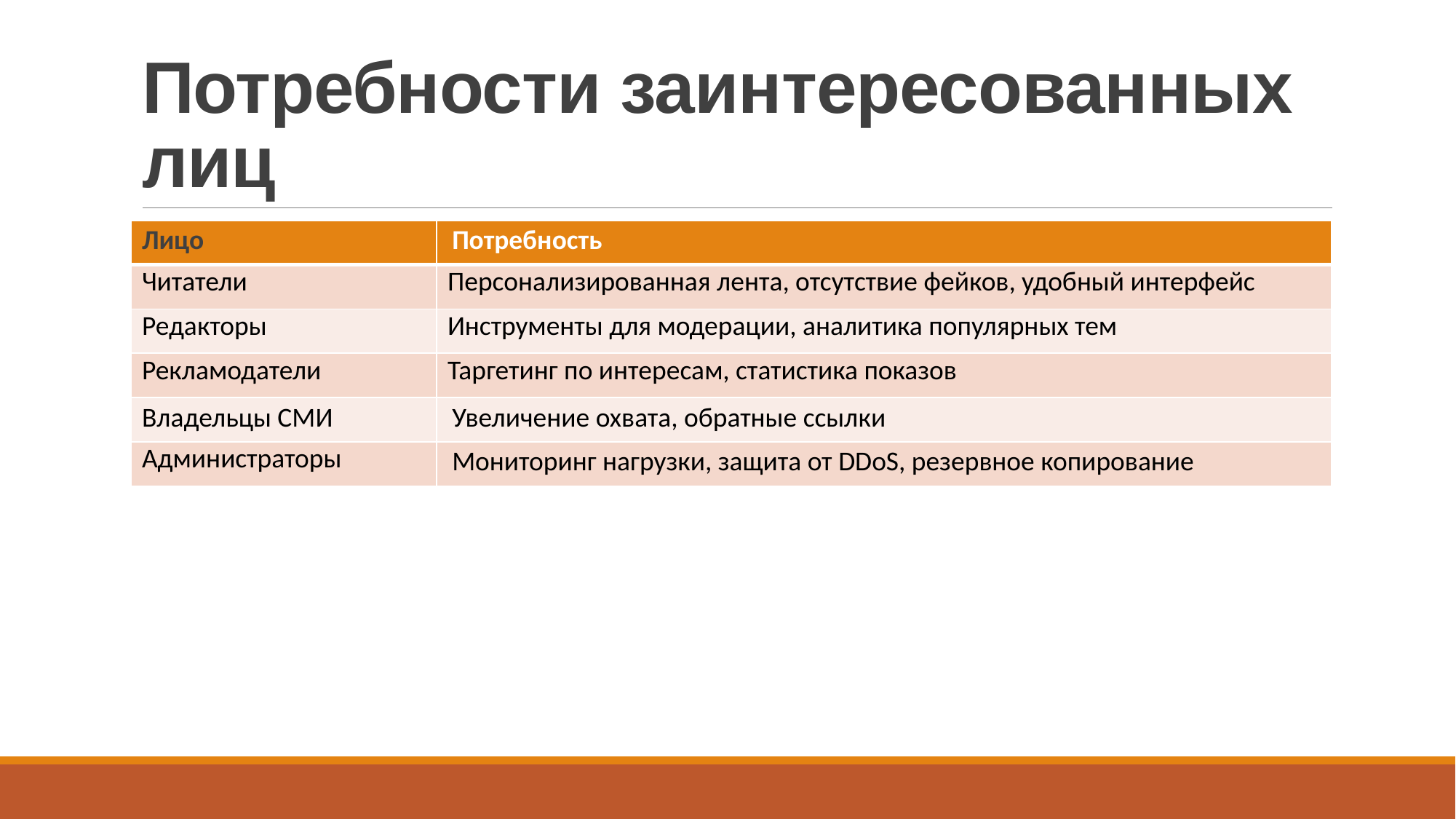

# Потребности заинтересованных лиц
| Лицо | Потребность |
| --- | --- |
| Читатели | Персонализированная лента, отсутствие фейков, удобный интерфейс |
| Редакторы | Инструменты для модерации, аналитика популярных тем |
| Рекламодатели | Таргетинг по интересам, статистика показов |
| Владельцы СМИ | Увеличение охвата, обратные ссылки |
| Администраторы | Мониторинг нагрузки, защита от DDoS, резервное копирование |